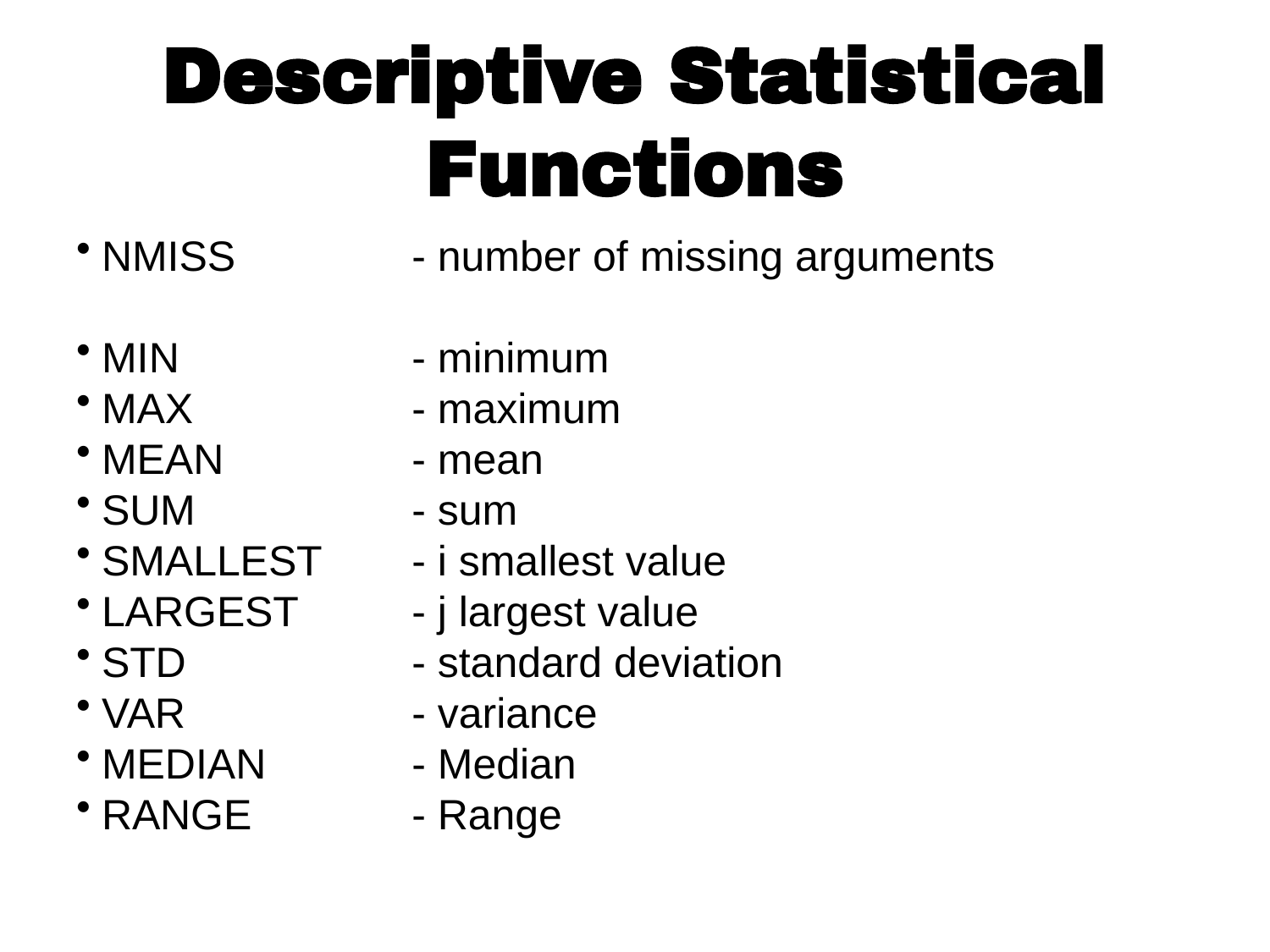

# Descriptive Statistical Functions
NMISS	- number of missing arguments
MIN	- minimum
MAX 	- maximum
MEAN	- mean
SUM	- sum
SMALLEST	- i smallest value
LARGEST	- j largest value
STD	- standard deviation
VAR	- variance
MEDIAN	- Median
RANGE	- Range